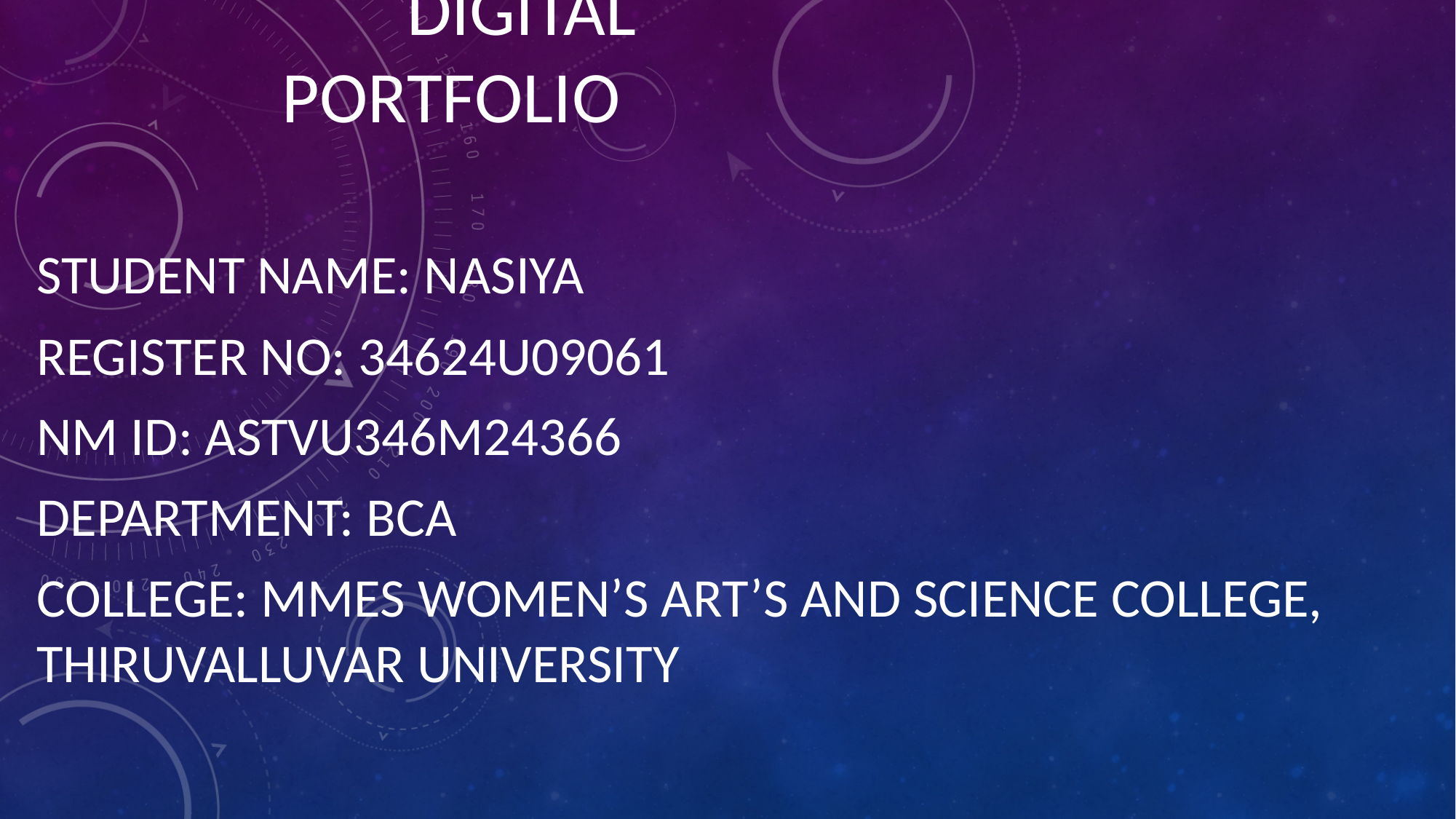

# DIGITAL PORTFOLIO
STUDENT NAME: NASIYA
REGISTER NO: 34624U09061
NM ID: ASTVU346M24366
DEPARTMENT: BCA
COLLEGE: MMES WOMEN’S ART’S AND SCIENCE COLLEGE, THIRUVALLUVAR UNIVERSITY